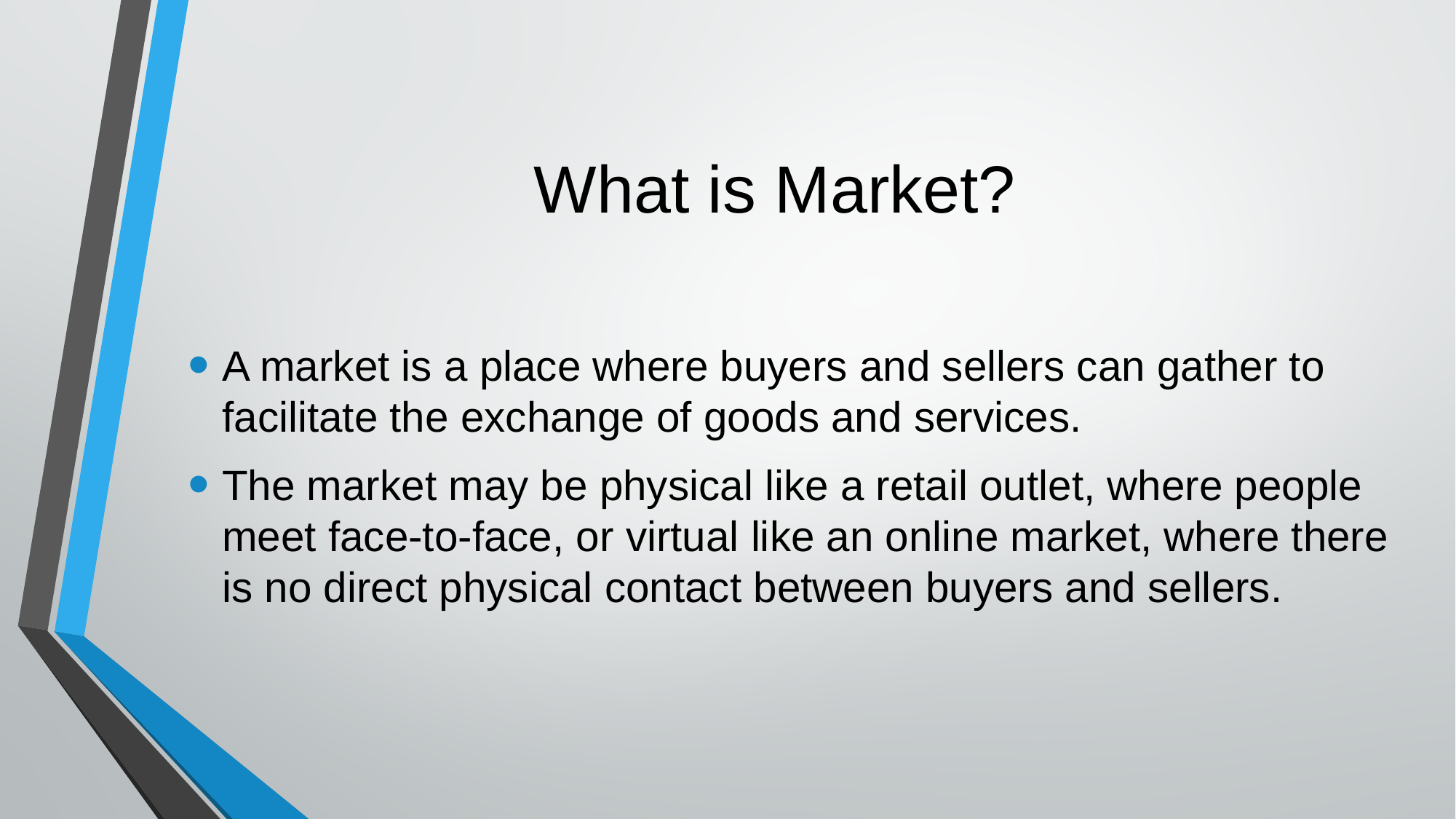

# What is Market?
A market is a place where buyers and sellers can gather to facilitate the exchange of goods and services.
The market may be physical like a retail outlet, where people meet face-to-face, or virtual like an online market, where there is no direct physical contact between buyers and sellers.